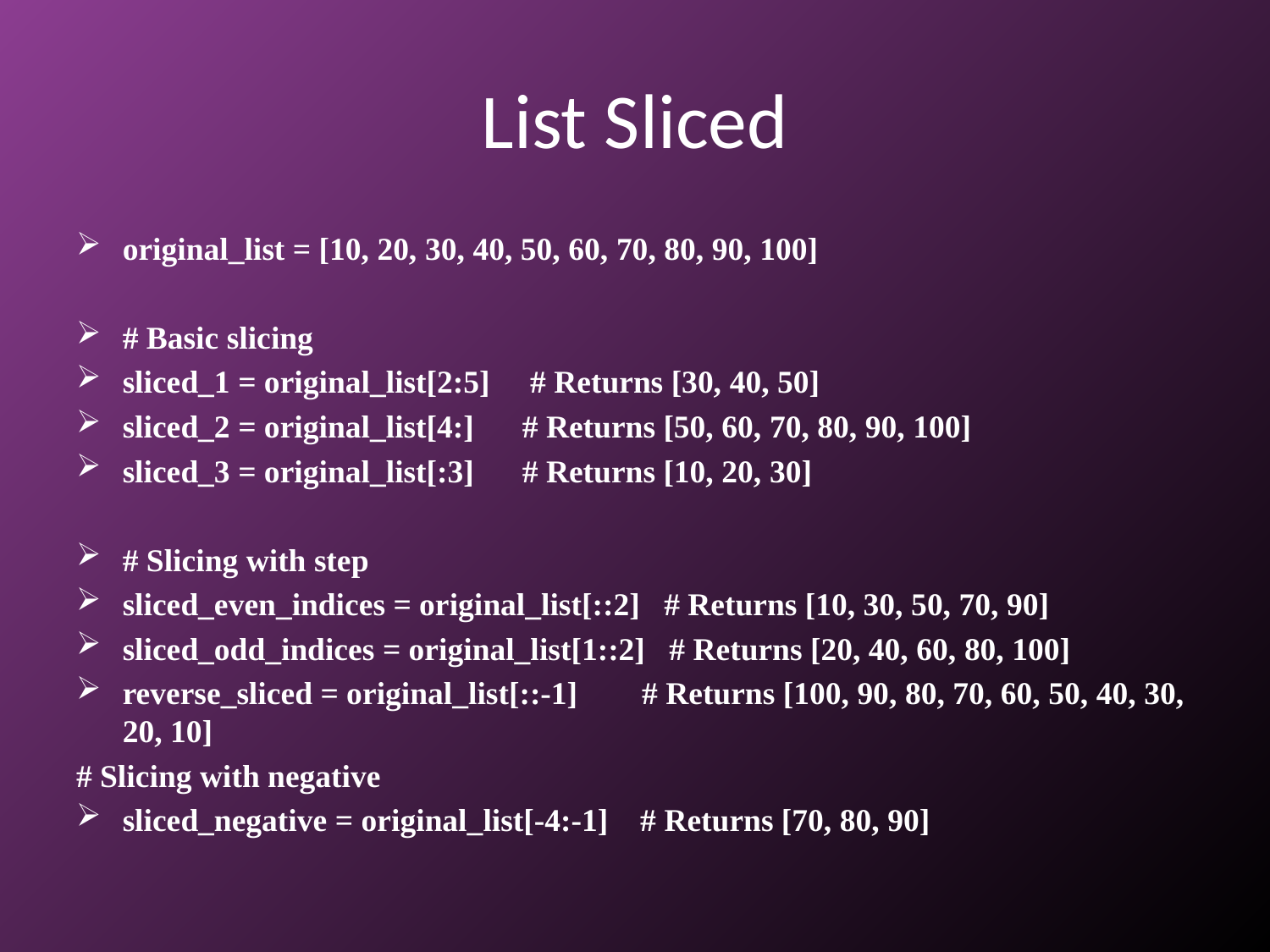

# List Sliced
original_list = [10, 20, 30, 40, 50, 60, 70, 80, 90, 100]

# Basic slicing
sliced_1 = original_list[2:5]     # Returns [30, 40, 50]
sliced_2 = original_list[4:]      # Returns [50, 60, 70, 80, 90, 100]
sliced_3 = original_list[:3]      # Returns [10, 20, 30]

# Slicing with step
sliced_even_indices = original_list[::2]   # Returns [10, 30, 50, 70, 90]
sliced_odd_indices = original_list[1::2]   # Returns [20, 40, 60, 80, 100]
reverse_sliced = original_list[::-1]        # Returns [100, 90, 80, 70, 60, 50, 40, 30, 20, 10]
# Slicing with negative
sliced_negative = original_list[-4:-1]    # Returns [70, 80, 90]